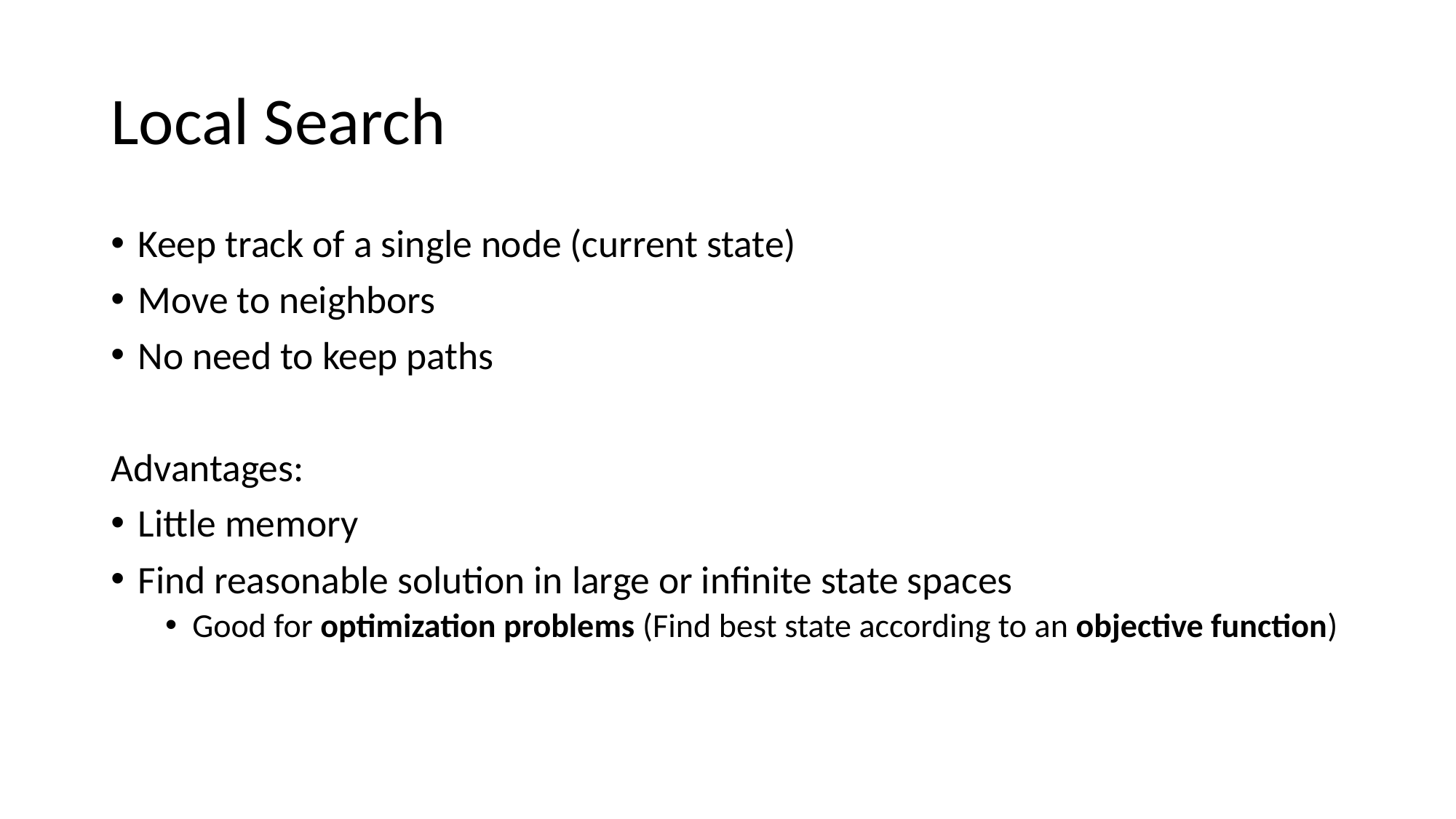

# Local Search
Keep track of a single node (current state)
Move to neighbors
No need to keep paths

Advantages:
Little memory
Find reasonable solution in large or infinite state spaces
Good for optimization problems (Find best state according to an objective function)